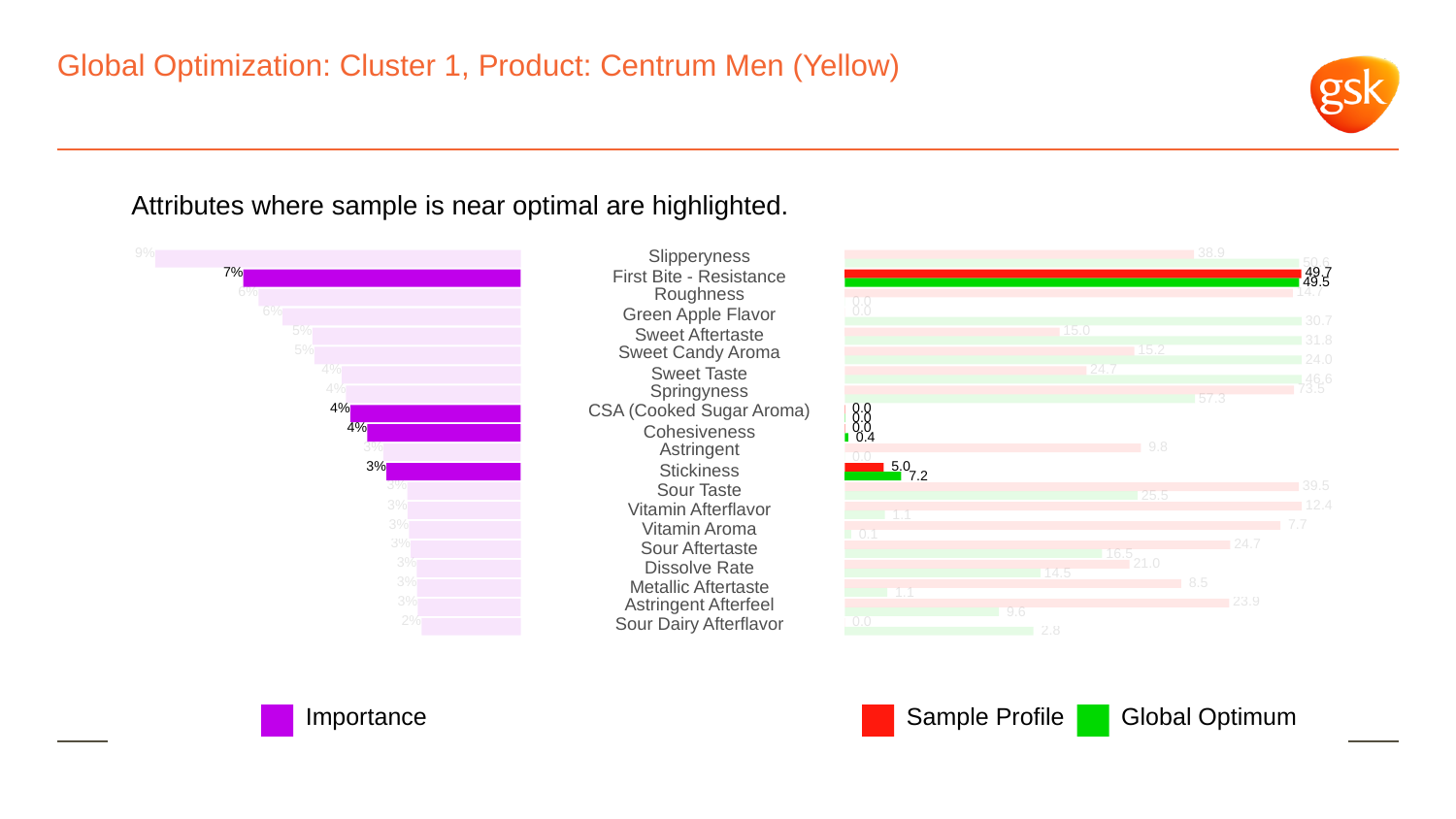

# Global Optimization: Cluster 1, Product: Centrum Men (Yellow)

Attributes where sample is near optimal are highlighted.

9%
Slipperyness
 38.9

 50.6

7%
 49.7

First Bite - Resistance
 49.5

6%
Roughness
 14.7

  0.0

6%
Green Apple Flavor
  0.0

 30.7

5%
 15.0

Sweet Aftertaste
 31.8

5%
Sweet Candy Aroma
 15.2

 24.0

4%
 24.7

Sweet Taste
 46.6

4%
Springyness
 73.5

 57.3

4%
CSA (Cooked Sugar Aroma)
  0.0

  0.0

4%
  0.0

Cohesiveness
  0.4

3%
Astringent
  9.8

  0.0

3%
  5.0

Stickiness
  7.2

3%
 39.5

Sour Taste
 25.5

3%
 12.4

Vitamin Afterflavor
  1.1

3%
  7.7

Vitamin Aroma
  0.1

3%
 24.7

Sour Aftertaste
 16.5

3%
 21.0

Dissolve Rate
 14.5

3%
  8.5

Metallic Aftertaste
  1.1

3%
Astringent Afterfeel
 23.9

  9.6

2%
Sour Dairy Afterflavor
  0.0

  2.8

Global Optimum
Sample Profile
Importance